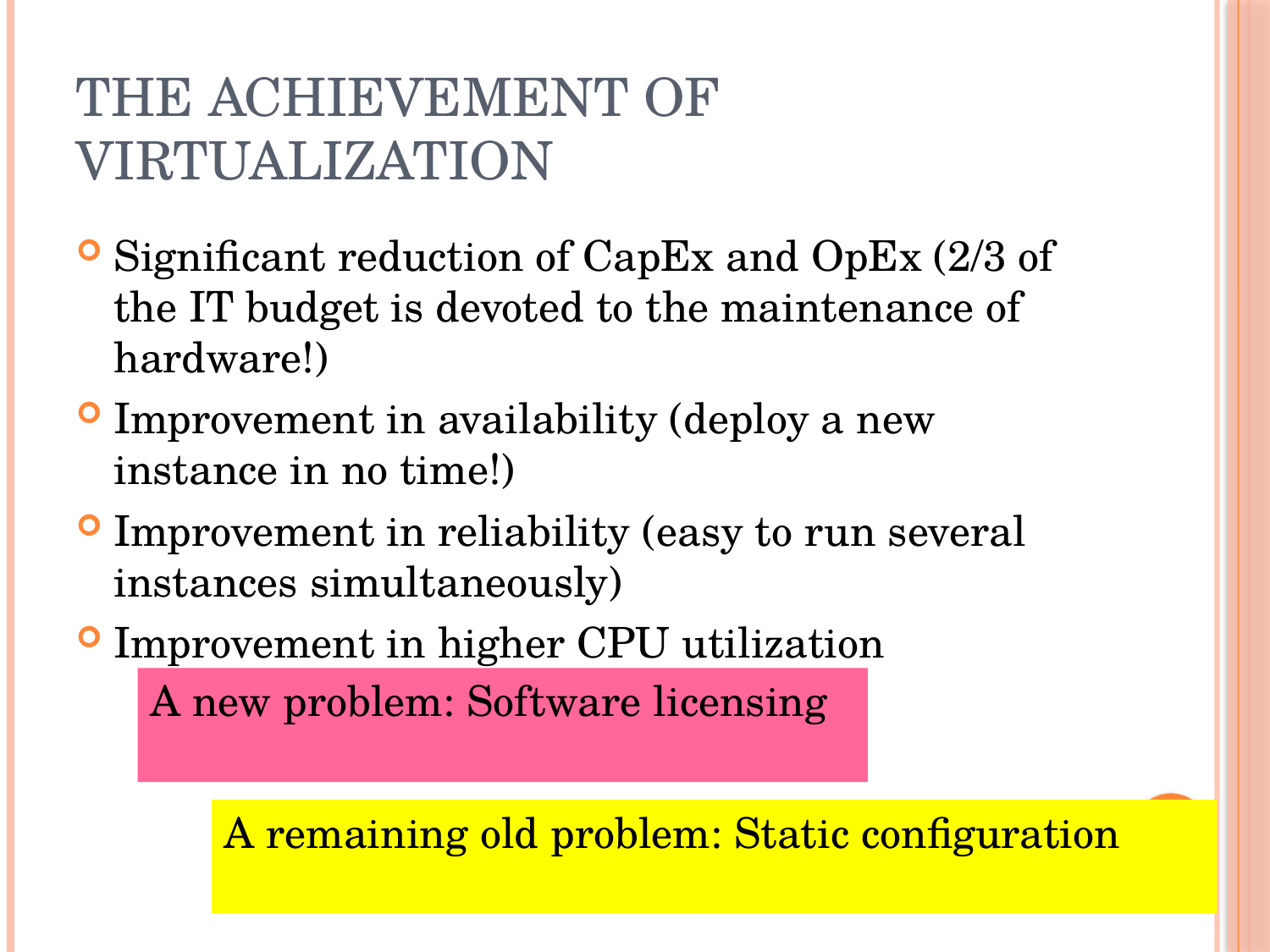

# The achievement of virtualization
Significant reduction of CapEx and OpEx (2/3 of the IT budget is devoted to the maintenance of hardware!)
Improvement in availability (deploy a new instance in no time!)
Improvement in reliability (easy to run several instances simultaneously)
Improvement in higher CPU utilization
A new problem: Software licensing

A remaining old problem: Static configuration

Introduction to Cloud Computing    Igor Faynberg 21